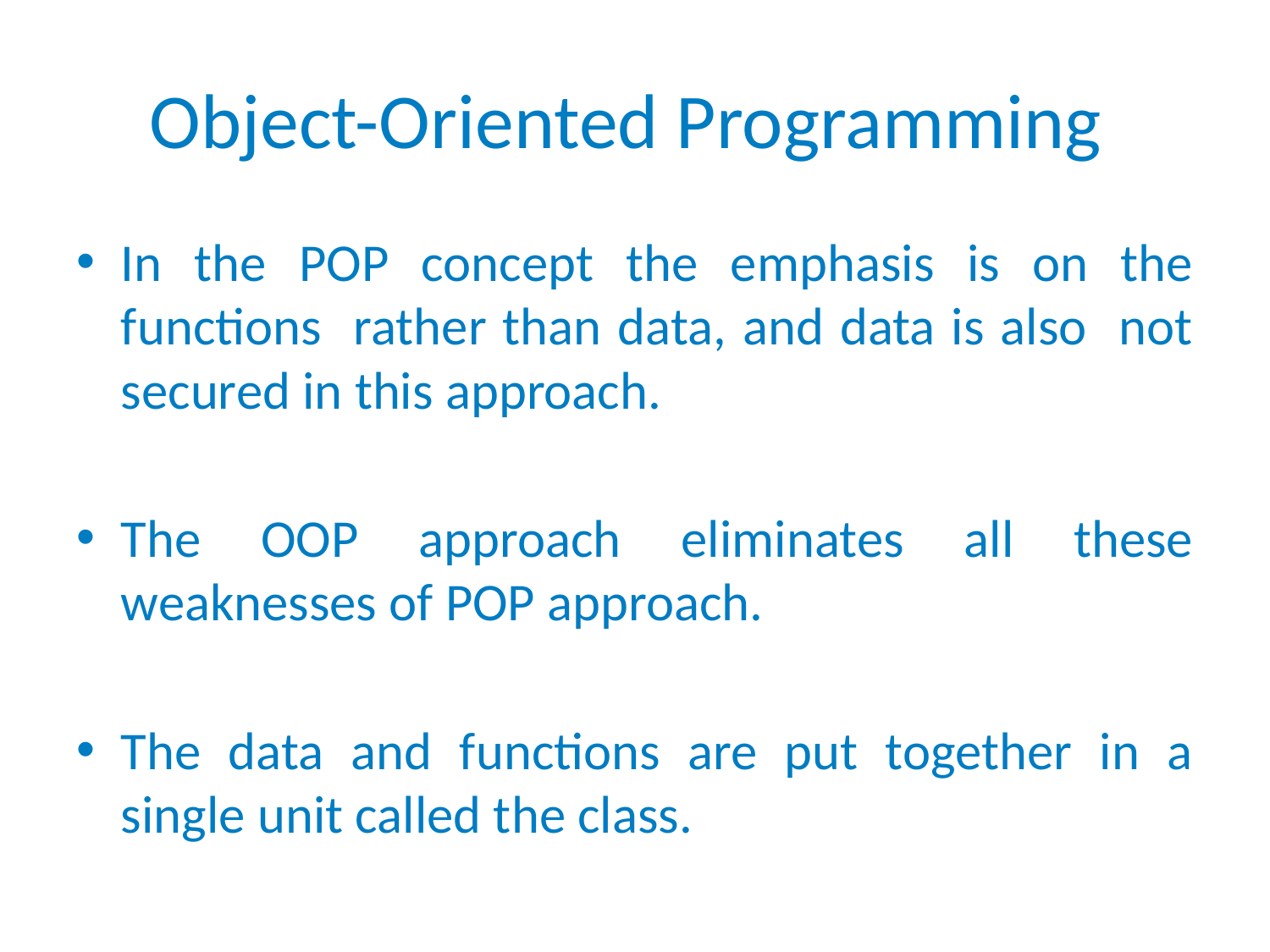

# Object-Oriented Programming
In the POP concept the emphasis is on the functions  rather than data, and data is also  not secured in this approach.

The OOP approach eliminates all these weaknesses of POP approach.

The data and functions are put together in a single unit called the class.